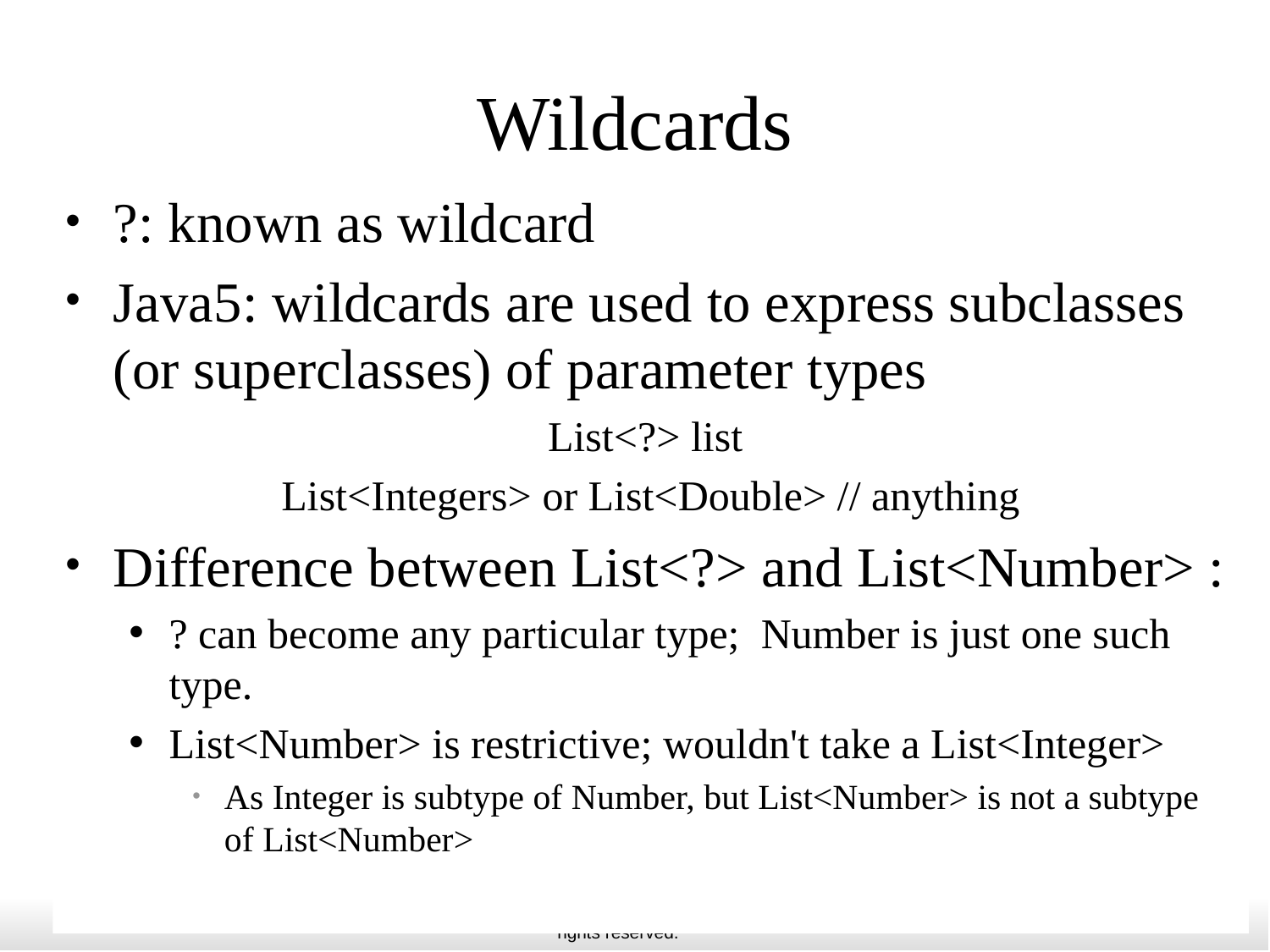

# Wildcards
?: known as wildcard
Java5: wildcards are used to express subclasses (or superclasses) of parameter types
List<?> list
List<Integers> or List<Double> // anything
Difference between List<?> and List<Number> :
? can become any particular type;  Number is just one such type.
List<Number> is restrictive; wouldn't take a List<Integer>
As Integer is subtype of Number, but List<Number> is not a subtype of List<Number>

23